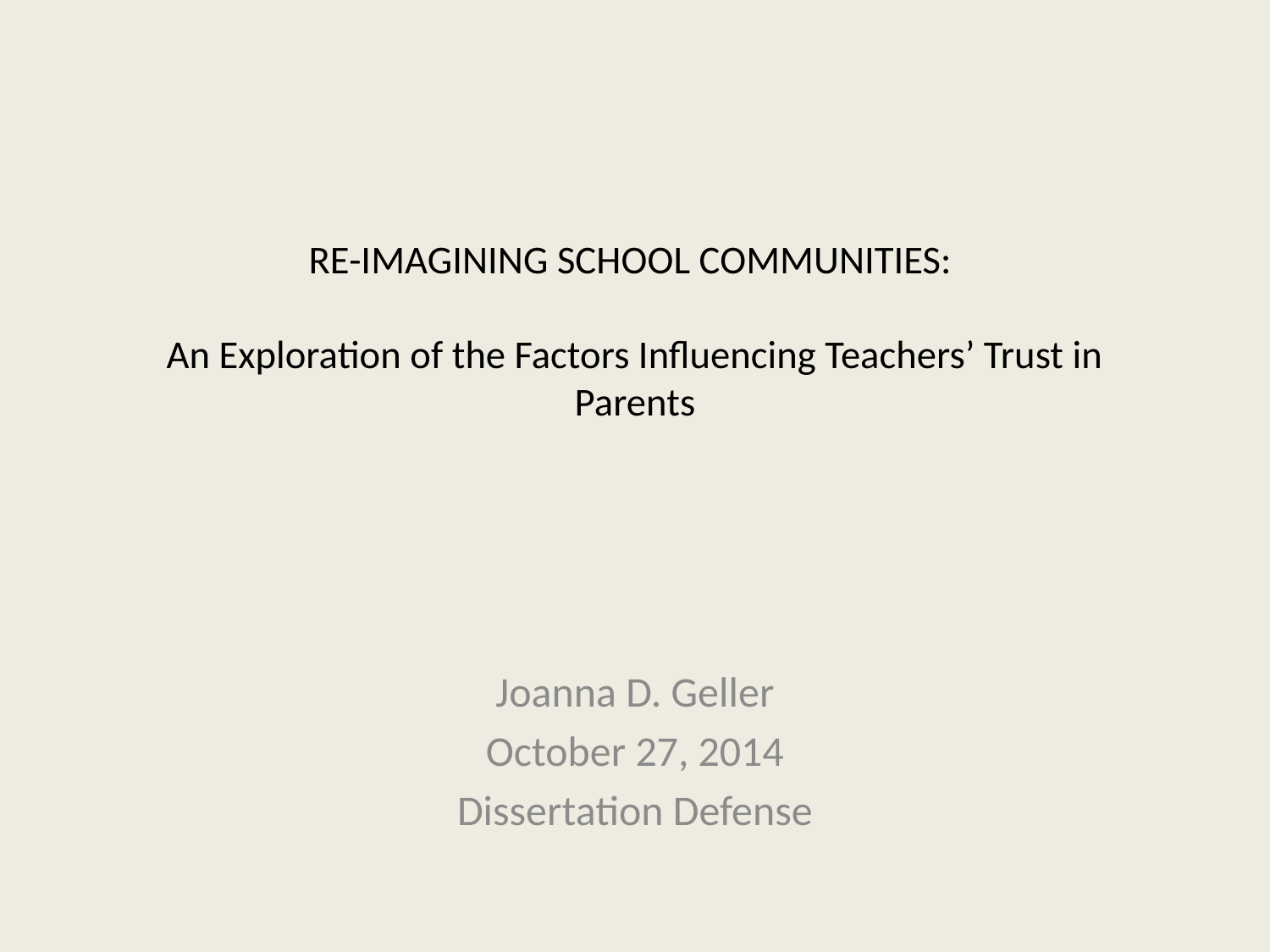

# RE-IMAGINING SCHOOL COMMUNITIES: An Exploration of the Factors Influencing Teachers’ Trust in Parents
Joanna D. Geller
October 27, 2014
Dissertation Defense